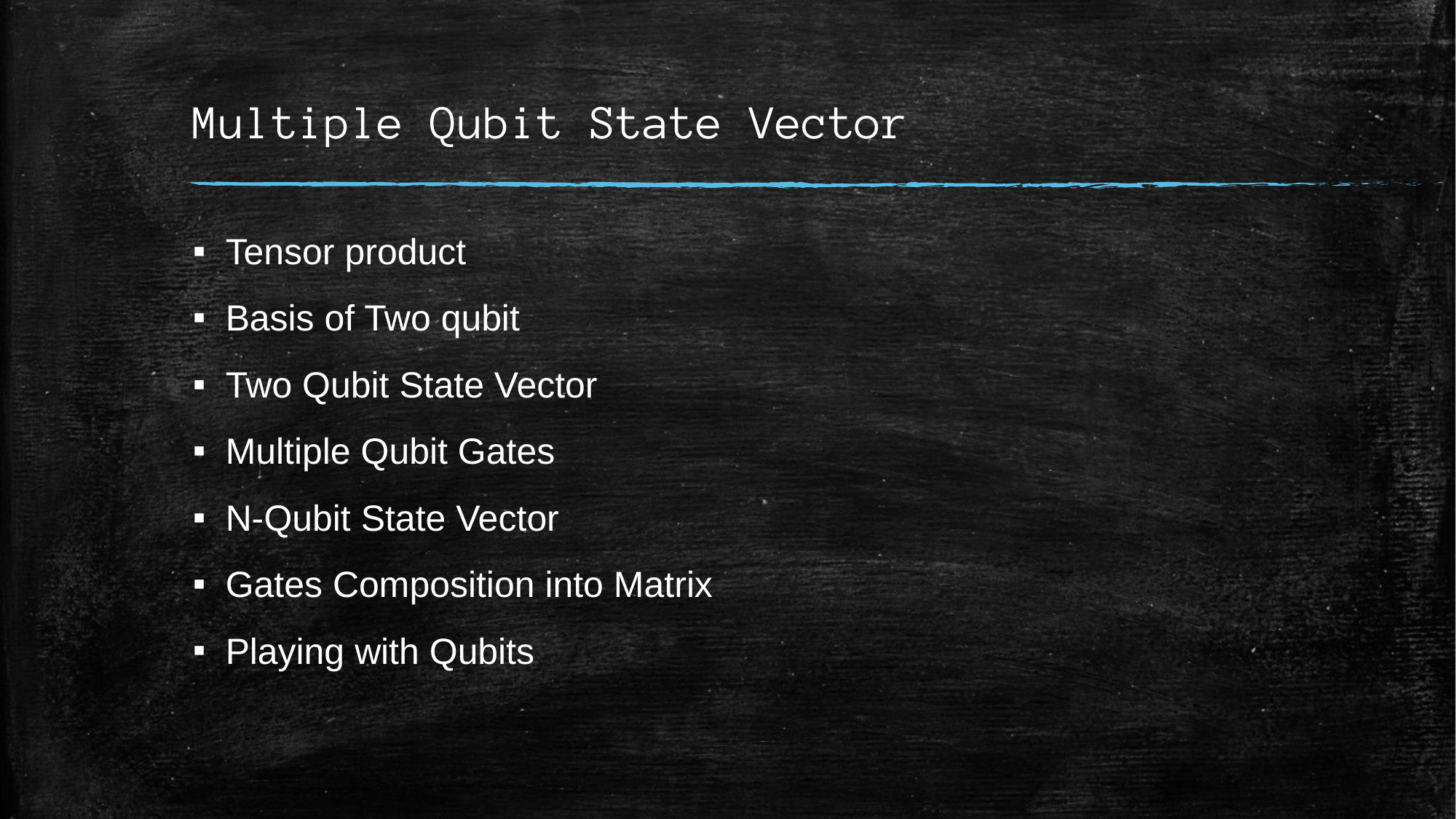

# Multiple Qubit State Vector
Tensor product
Basis of Two qubit
Two Qubit State Vector
Multiple Qubit Gates
N-Qubit State Vector
Gates Composition into Matrix
Playing with Qubits